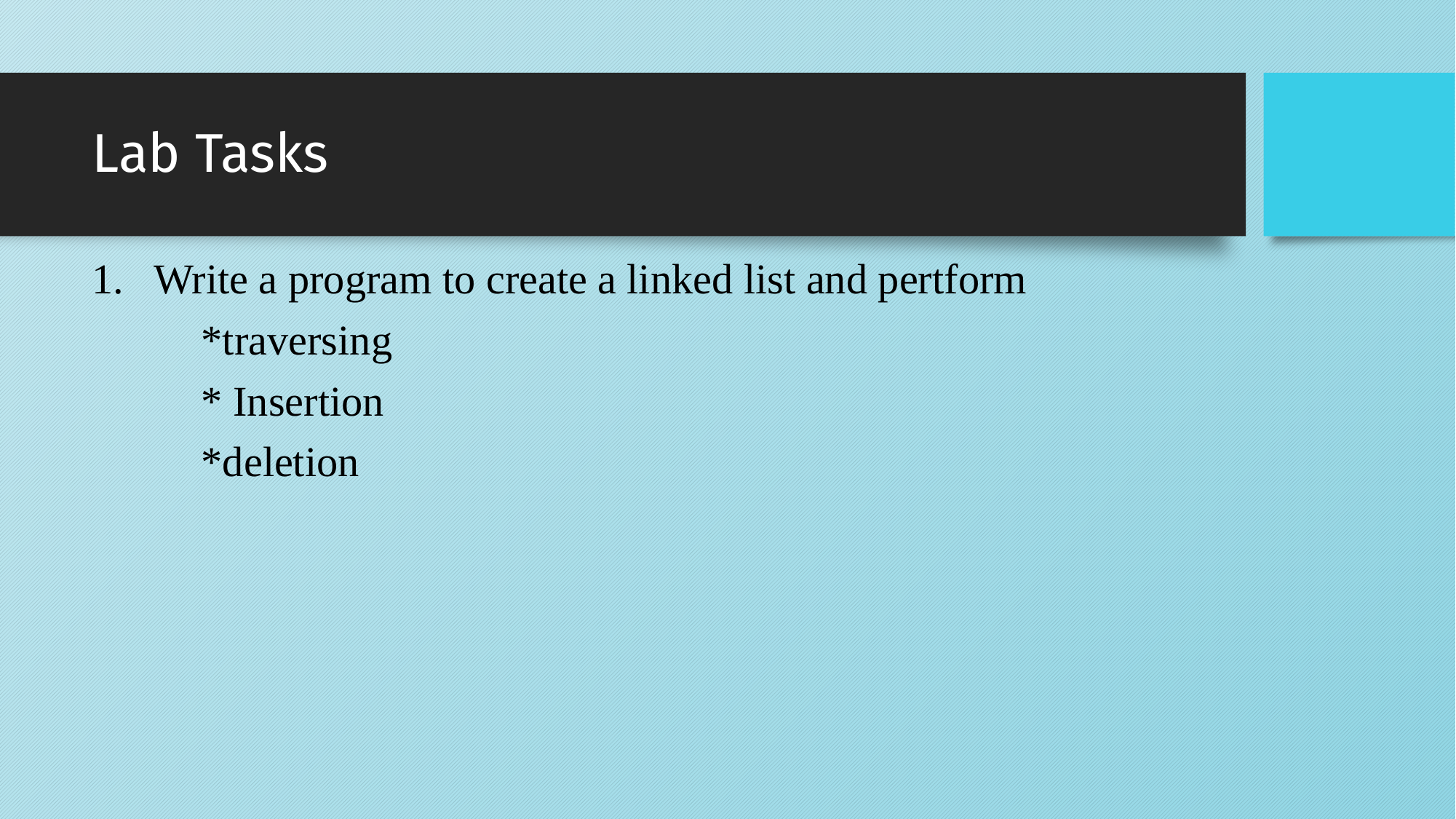

# Lab Tasks
Write a program to create a linked list and pertform
	*traversing
	* Insertion
	*deletion